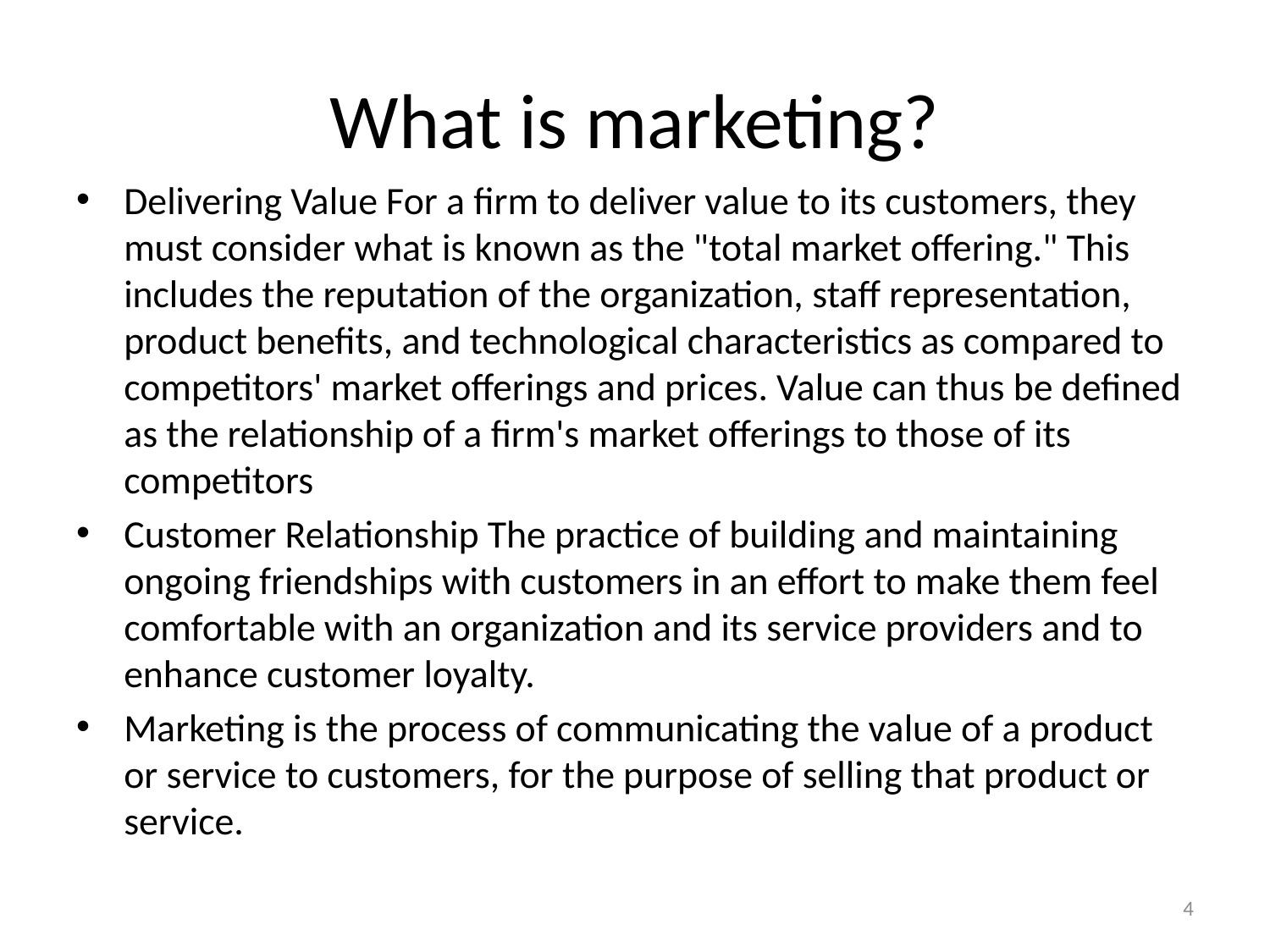

# What is marketing?
Delivering Value For a firm to deliver value to its customers, they must consider what is known as the "total market offering." This includes the reputation of the organization, staff representation, product benefits, and technological characteristics as compared to competitors' market offerings and prices. Value can thus be defined as the relationship of a firm's market offerings to those of its competitors
Customer Relationship The practice of building and maintaining ongoing friendships with customers in an effort to make them feel comfortable with an organization and its service providers and to enhance customer loyalty.
Marketing is the process of communicating the value of a product or service to customers, for the purpose of selling that product or service.
4